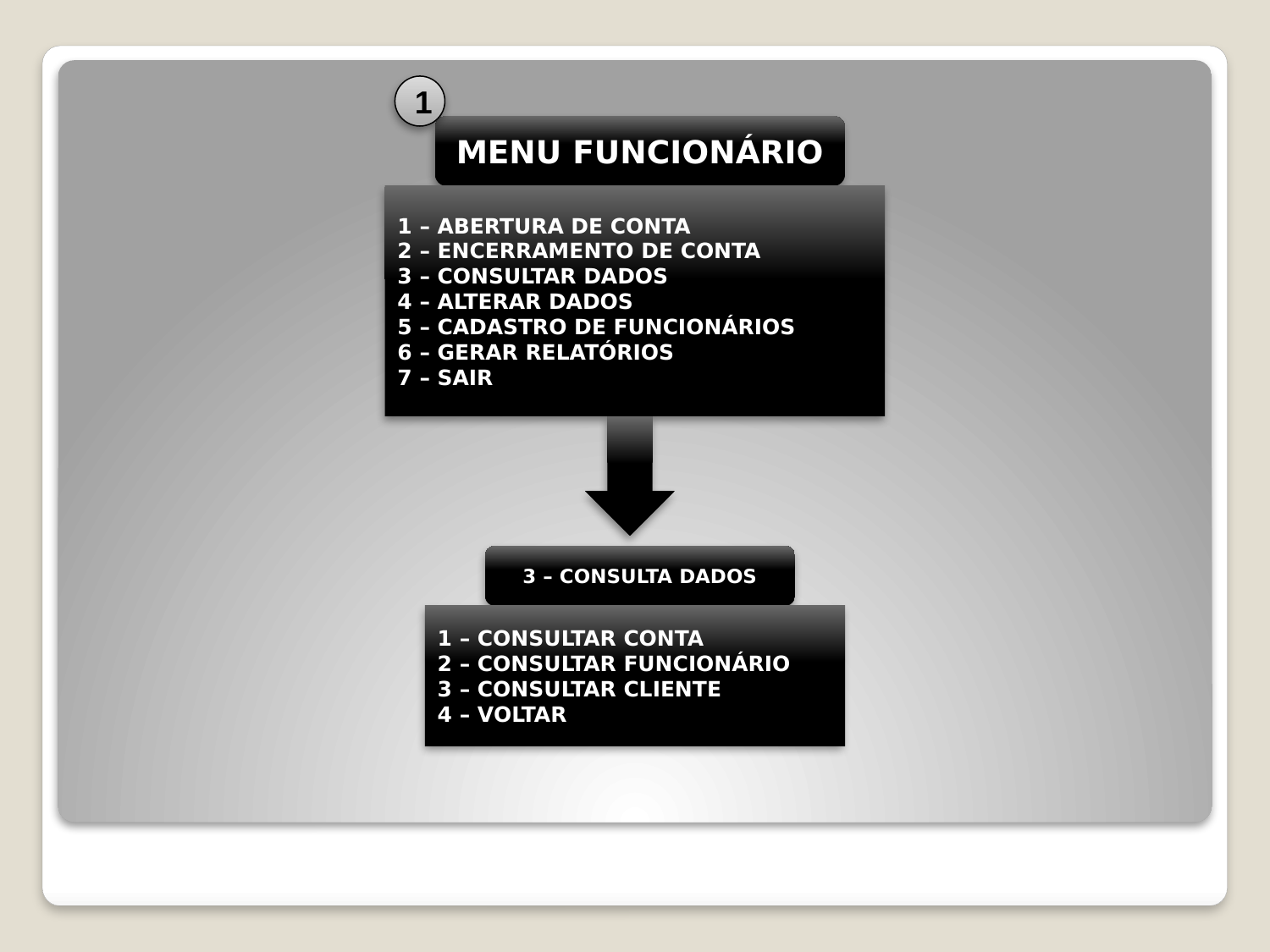

1
MENU FUNCIONÁRIO
1 – ABERTURA DE CONTA
2 – ENCERRAMENTO DE CONTA
3 – CONSULTAR DADOS
4 – ALTERAR DADOS
5 – CADASTRO DE FUNCIONÁRIOS
6 – GERAR RELATÓRIOS
7 – SAIR

3 – CONSULTA DADOS
1 – CONSULTAR CONTA
2 – CONSULTAR FUNCIONÁRIO
3 – CONSULTAR CLIENTE
4 – VOLTAR